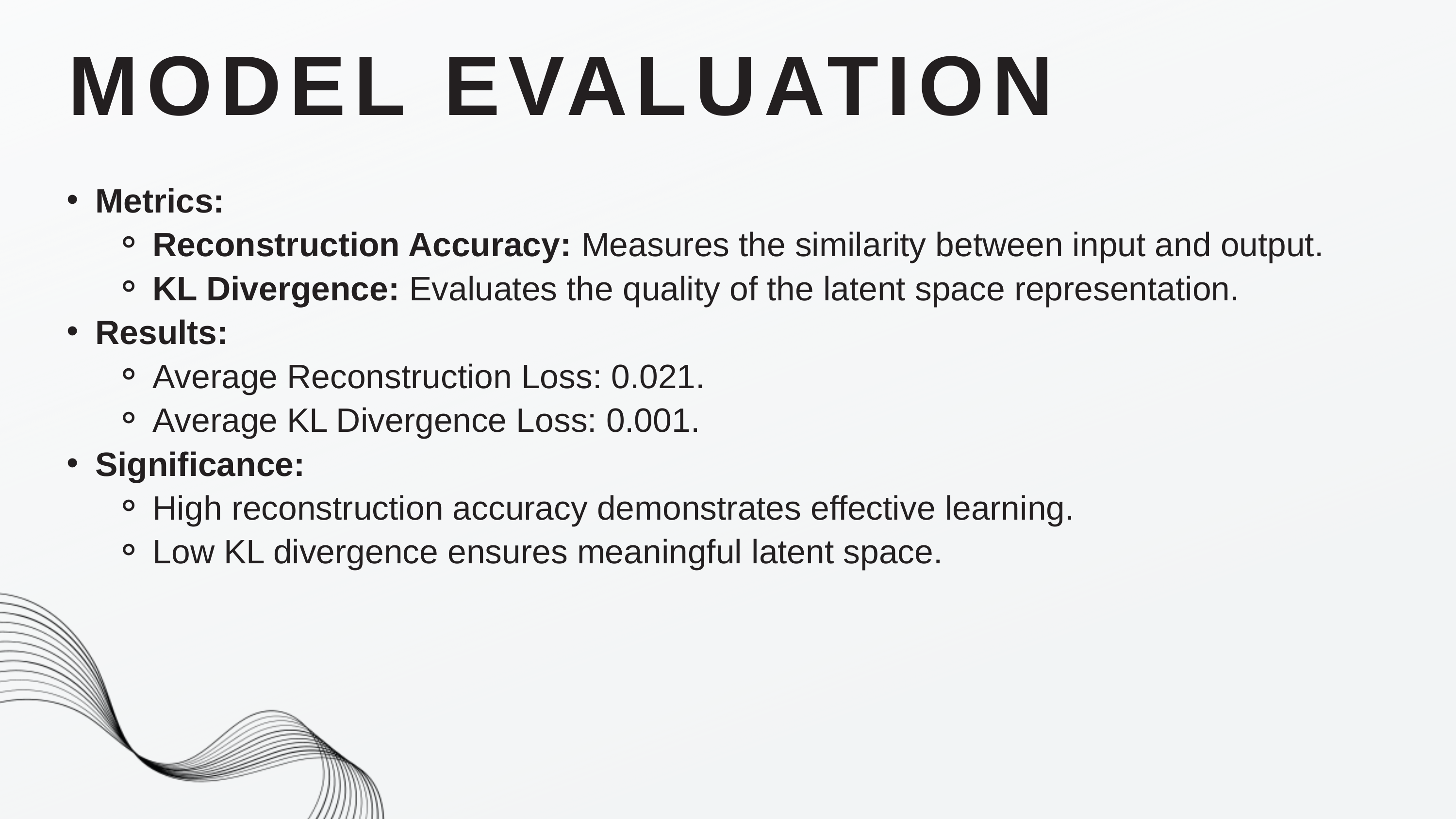

MODEL EVALUATION
Metrics:
Reconstruction Accuracy: Measures the similarity between input and output.
KL Divergence: Evaluates the quality of the latent space representation.
Results:
Average Reconstruction Loss: 0.021.
Average KL Divergence Loss: 0.001.
Significance:
High reconstruction accuracy demonstrates effective learning.
Low KL divergence ensures meaningful latent space.